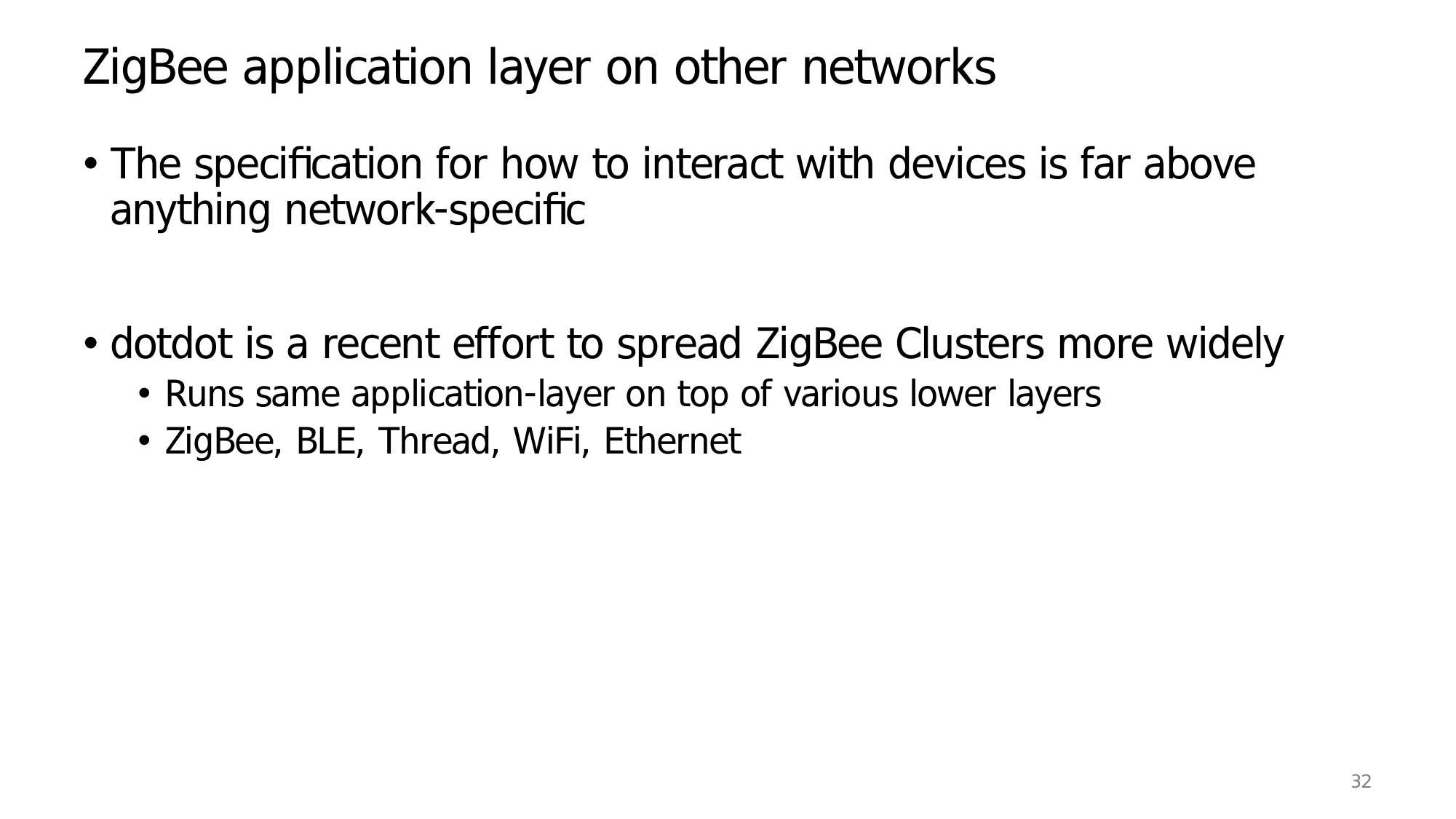

# ZigBee application layer on other networks
The specification for how to interact with devices is far above anything network-specific

dotdot is a recent effort to spread ZigBee Clusters more widely
Runs same application-layer on top of various lower layers
ZigBee, BLE, Thread, WiFi, Ethernet
32